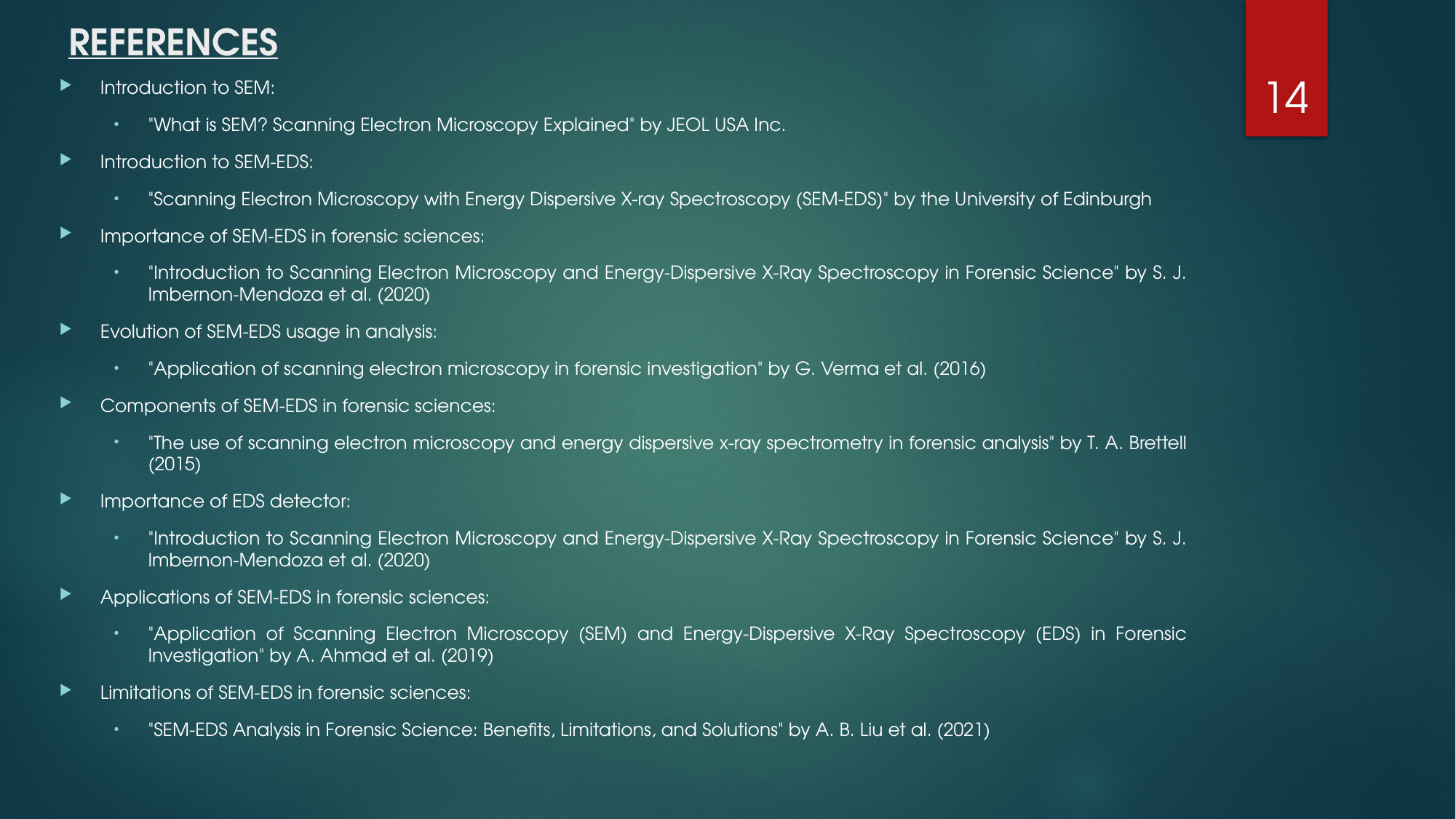

# REFERENCES
14
Introduction to SEM:
"What is SEM? Scanning Electron Microscopy Explained" by JEOL USA Inc.
Introduction to SEM-EDS:
"Scanning Electron Microscopy with Energy Dispersive X-ray Spectroscopy (SEM-EDS)" by the University of Edinburgh
Importance of SEM-EDS in forensic sciences:
"Introduction to Scanning Electron Microscopy and Energy-Dispersive X-Ray Spectroscopy in Forensic Science" by S. J. Imbernon-Mendoza et al. (2020)
Evolution of SEM-EDS usage in analysis:
"Application of scanning electron microscopy in forensic investigation" by G. Verma et al. (2016)
Components of SEM-EDS in forensic sciences:
"The use of scanning electron microscopy and energy dispersive x-ray spectrometry in forensic analysis" by T. A. Brettell (2015)
Importance of EDS detector:
"Introduction to Scanning Electron Microscopy and Energy-Dispersive X-Ray Spectroscopy in Forensic Science" by S. J. Imbernon-Mendoza et al. (2020)
Applications of SEM-EDS in forensic sciences:
"Application of Scanning Electron Microscopy (SEM) and Energy-Dispersive X-Ray Spectroscopy (EDS) in Forensic Investigation" by A. Ahmad et al. (2019)
Limitations of SEM-EDS in forensic sciences:
"SEM-EDS Analysis in Forensic Science: Benefits, Limitations, and Solutions" by A. B. Liu et al. (2021)